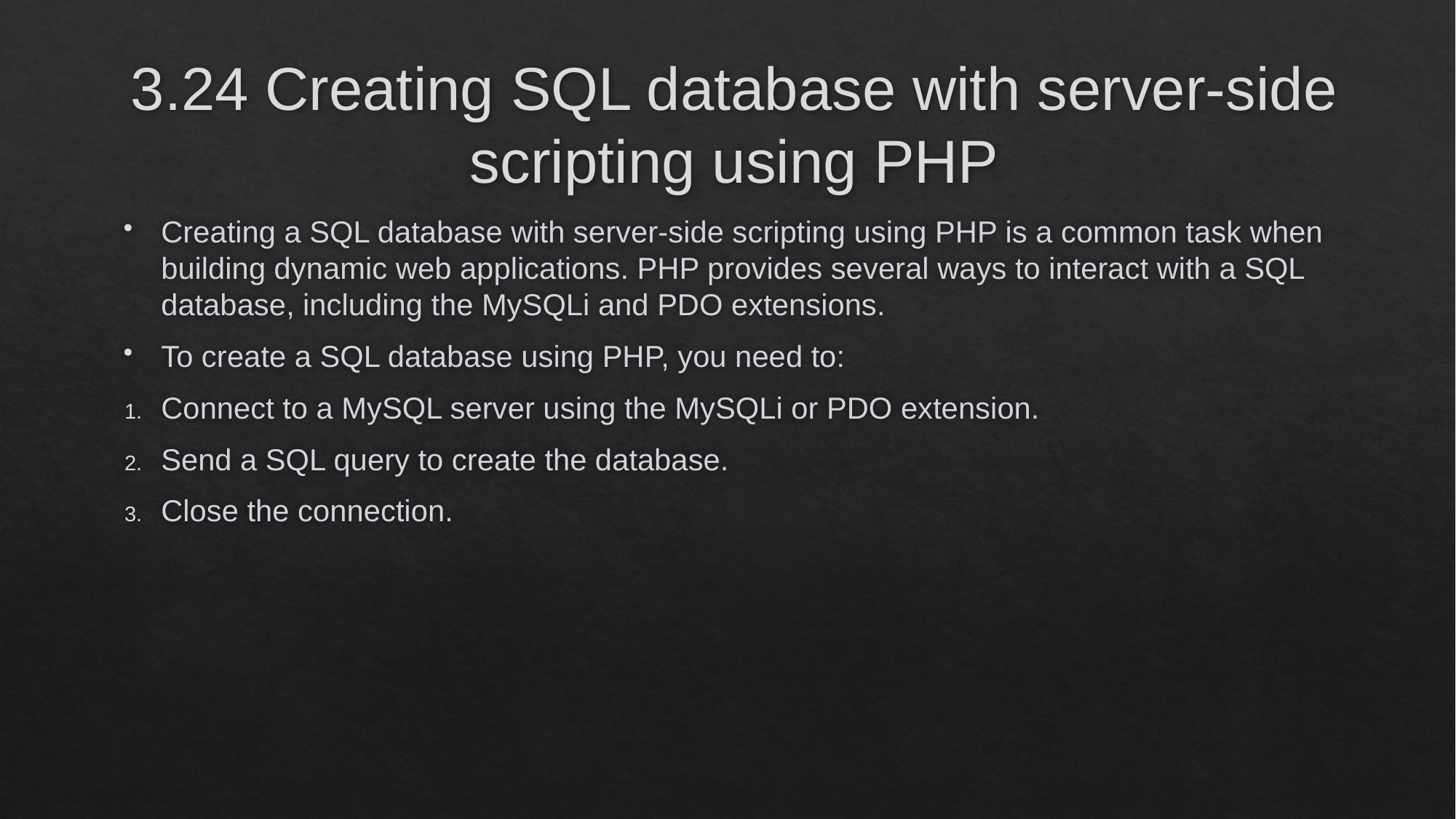

# 3.24 Creating SQL database with server-side scripting using PHP
Creating a SQL database with server-side scripting using PHP is a common task when building dynamic web applications. PHP provides several ways to interact with a SQL database, including the MySQLi and PDO extensions.
To create a SQL database using PHP, you need to:
Connect to a MySQL server using the MySQLi or PDO extension.
Send a SQL query to create the database.
Close the connection.